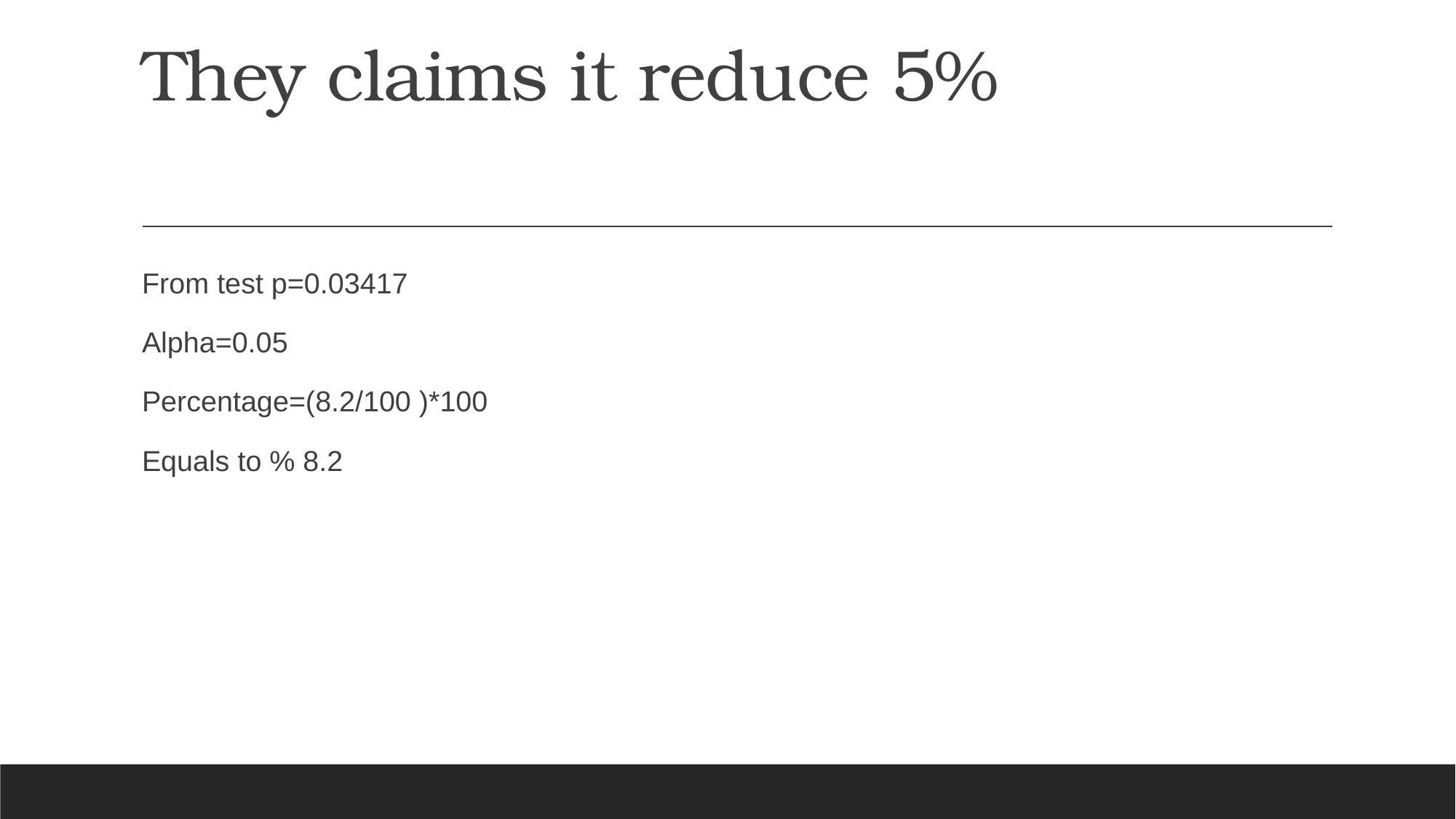

# They claims it reduce 5%
From test p=0.03417
Alpha=0.05
Percentage=(8.2/100 )*100
Equals to % 8.2